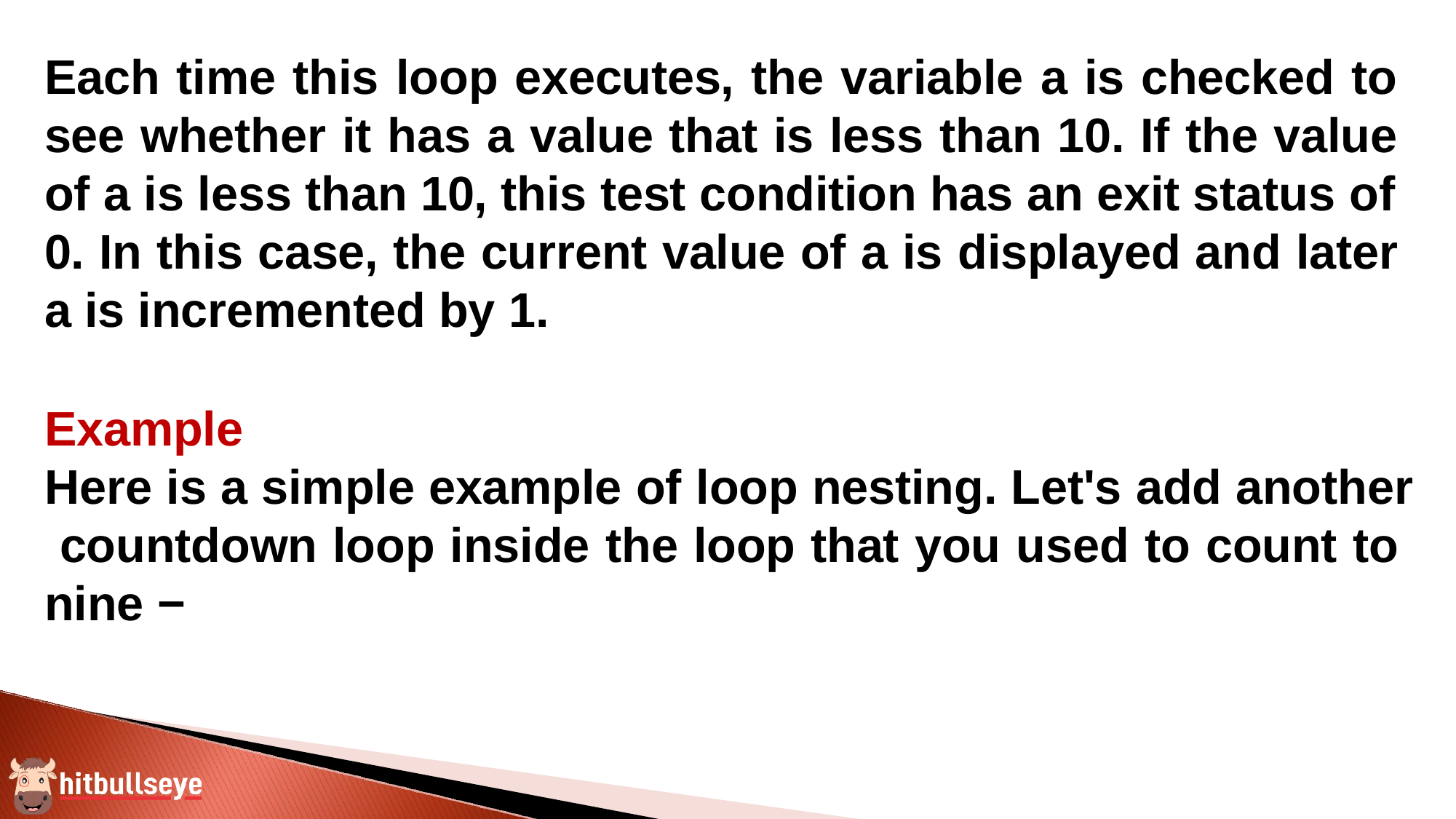

Each time this loop executes, the variable a is checked to  see whether it has a value that is less than 10. If the value  of a is less than 10, this test condition has an exit status of
0. In this case, the current value of a is displayed and later  a is incremented by 1.

Example
Here is a simple example of loop nesting. Let's add another  countdown loop inside the loop that you used to count to  nine −